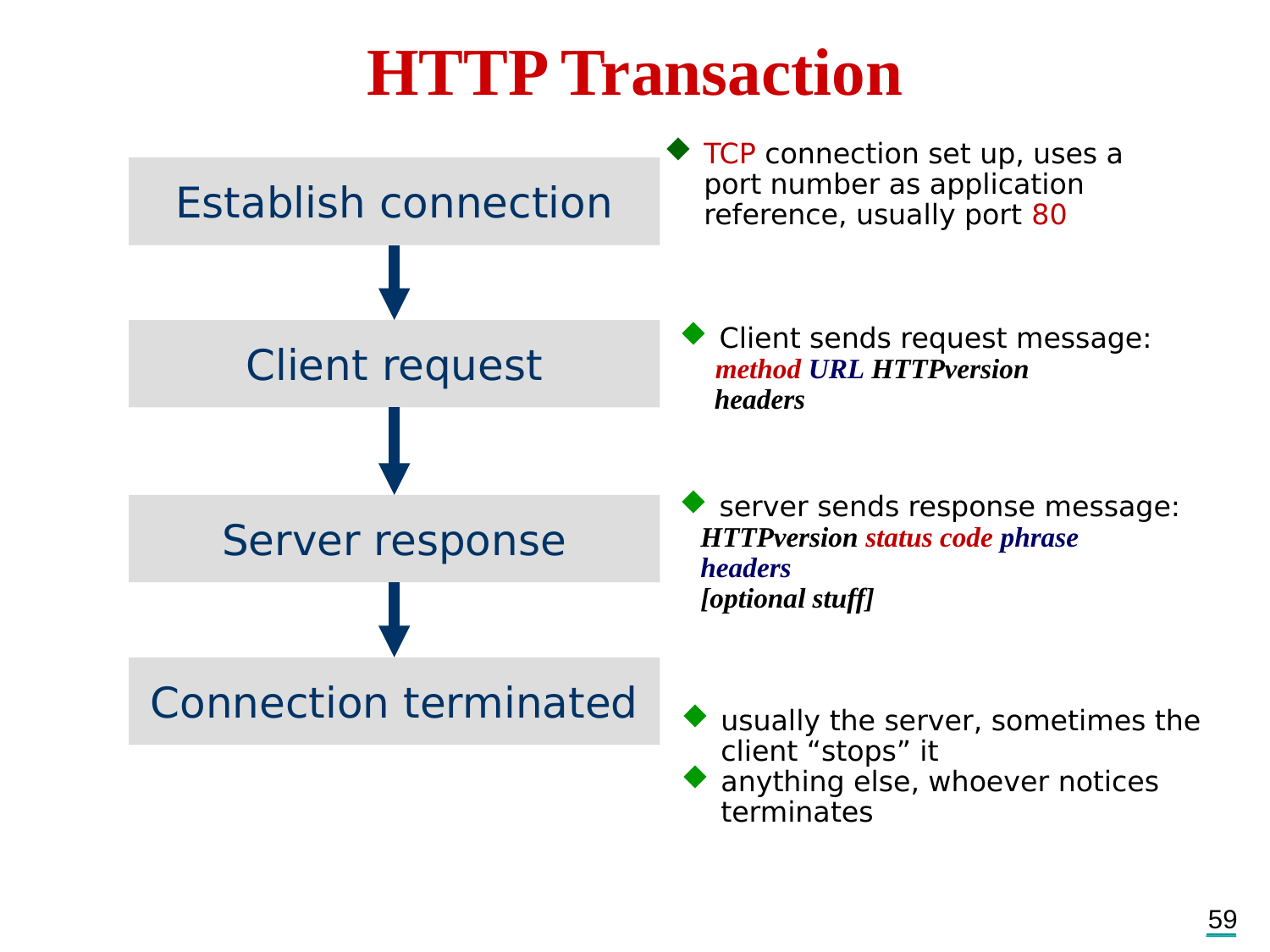

HTTP Transaction
TCP connection set up, uses a port number as application reference, usually port 80

Establish connection
Client sends request message:
    method URL HTTPversion
     headers

Client request
server sends response message:
   HTTPversion status code phrase
   headers
   [optional stuff]
Server response
Connection terminated
usually the server, sometimes the client “stops” it
anything else, whoever notices terminates